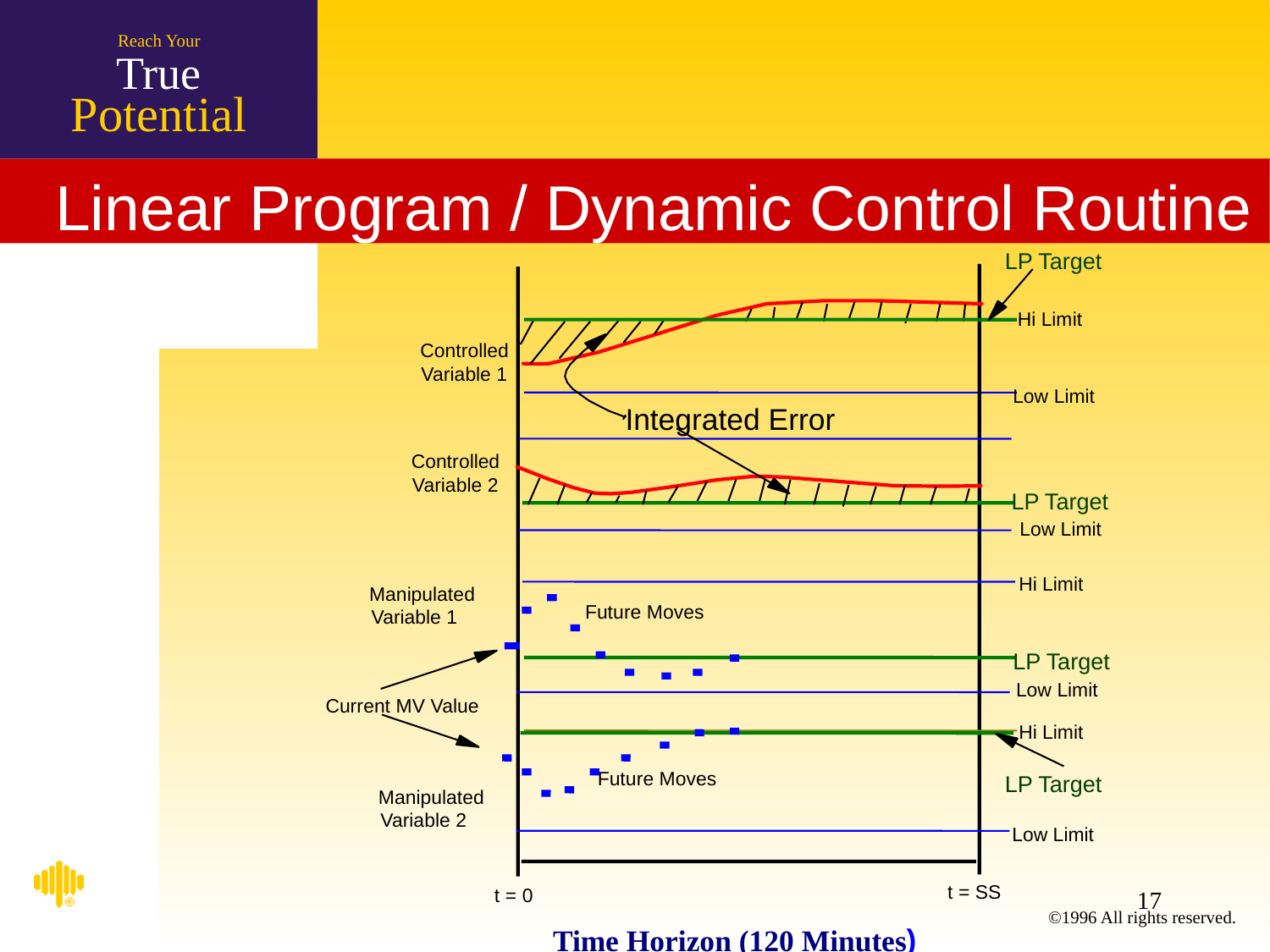

# Linear Program / Dynamic Control Routine
LP Target

Hi Limit

Controlled

Variable 1
Low Limit

Integrated Error

Controlled
Variable 2

LP Target

Low Limit

Hi Limit
Manipulated

Future Moves

Variable 1

LP Target

Low Limit

Current MV Value

Hi Limit

Future Moves
LP Target

Manipulated

Variable 2
Low Limit

t = SS
t = 0
 )
Time Horizon (120 Minutes
17